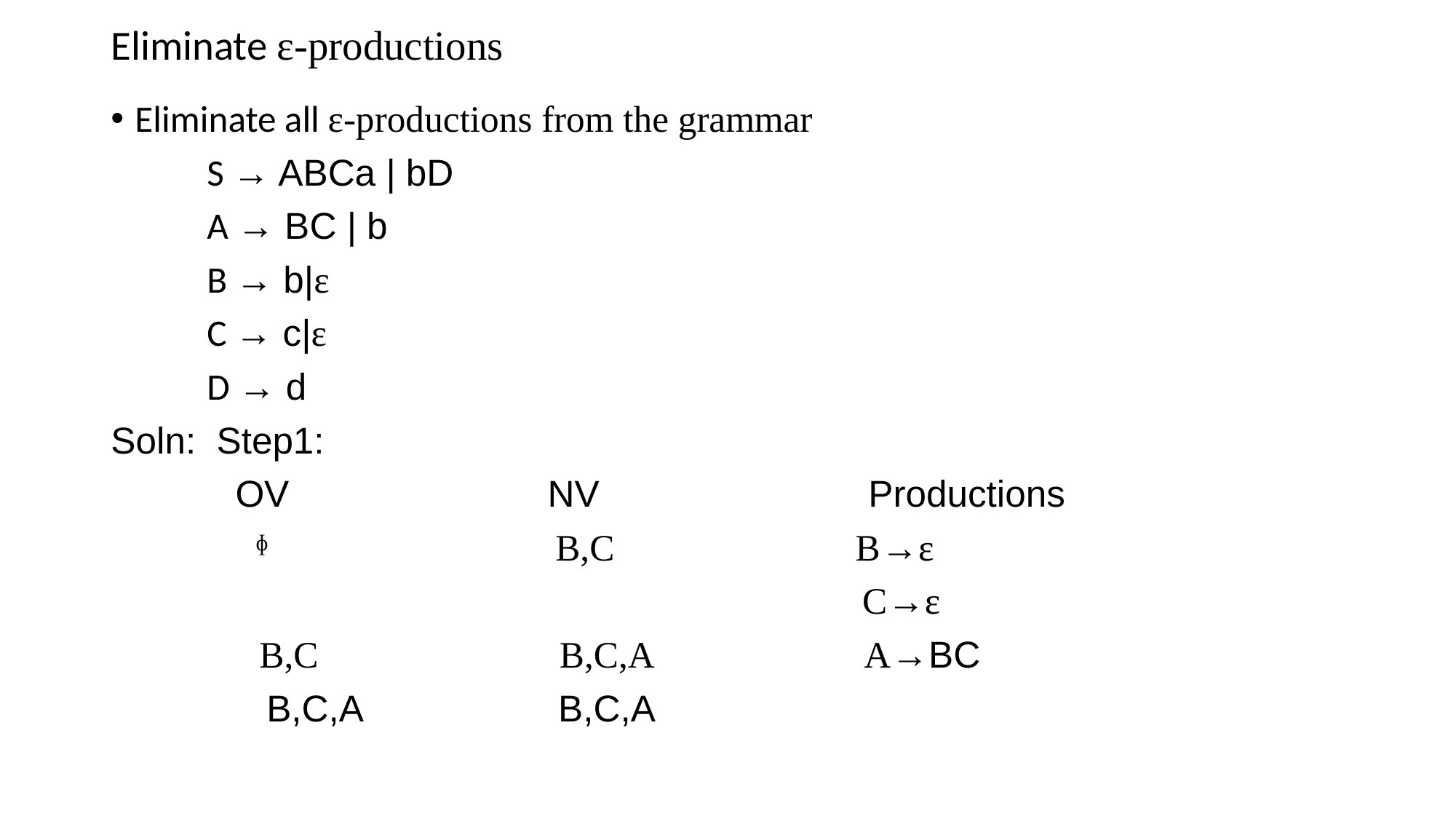

# Eliminate ε-productions
Eliminate all ε-productions from the grammar
	S → ABCa | bD
	A → BC | b
	B → b|ε
	C → c|ε
	D → d
Soln:  Step1:
            OV                         NV                          Productions
              ᶲ                               B,C                          B→ε
                                                                                 C→ε
                B,C                          B,C,A                       A→BC
               B,C,A                   B,C,A